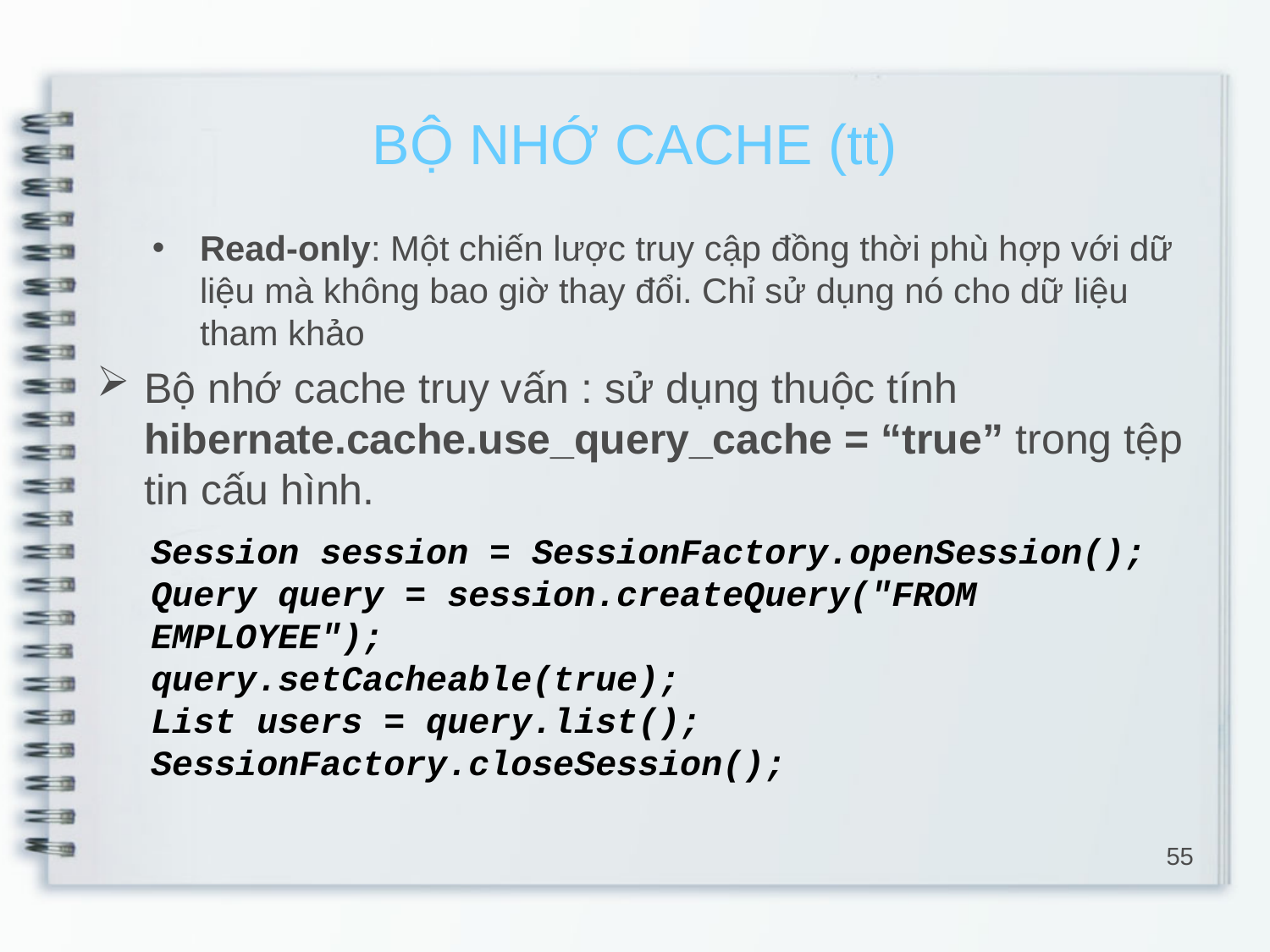

# BỘ NHỚ CACHE (tt)
Read-only: Một chiến lược truy cập đồng thời phù hợp với dữ liệu mà không bao giờ thay đổi. Chỉ sử dụng nó cho dữ liệu tham khảo
Bộ nhớ cache truy vấn : sử dụng thuộc tính hibernate.cache.use_query_cache = “true” trong tệp tin cấu hình.

Session session = SessionFactory.openSession();
Query query = session.createQuery("FROM EMPLOYEE");
query.setCacheable(true);
List users = query.list();
SessionFactory.closeSession();
55